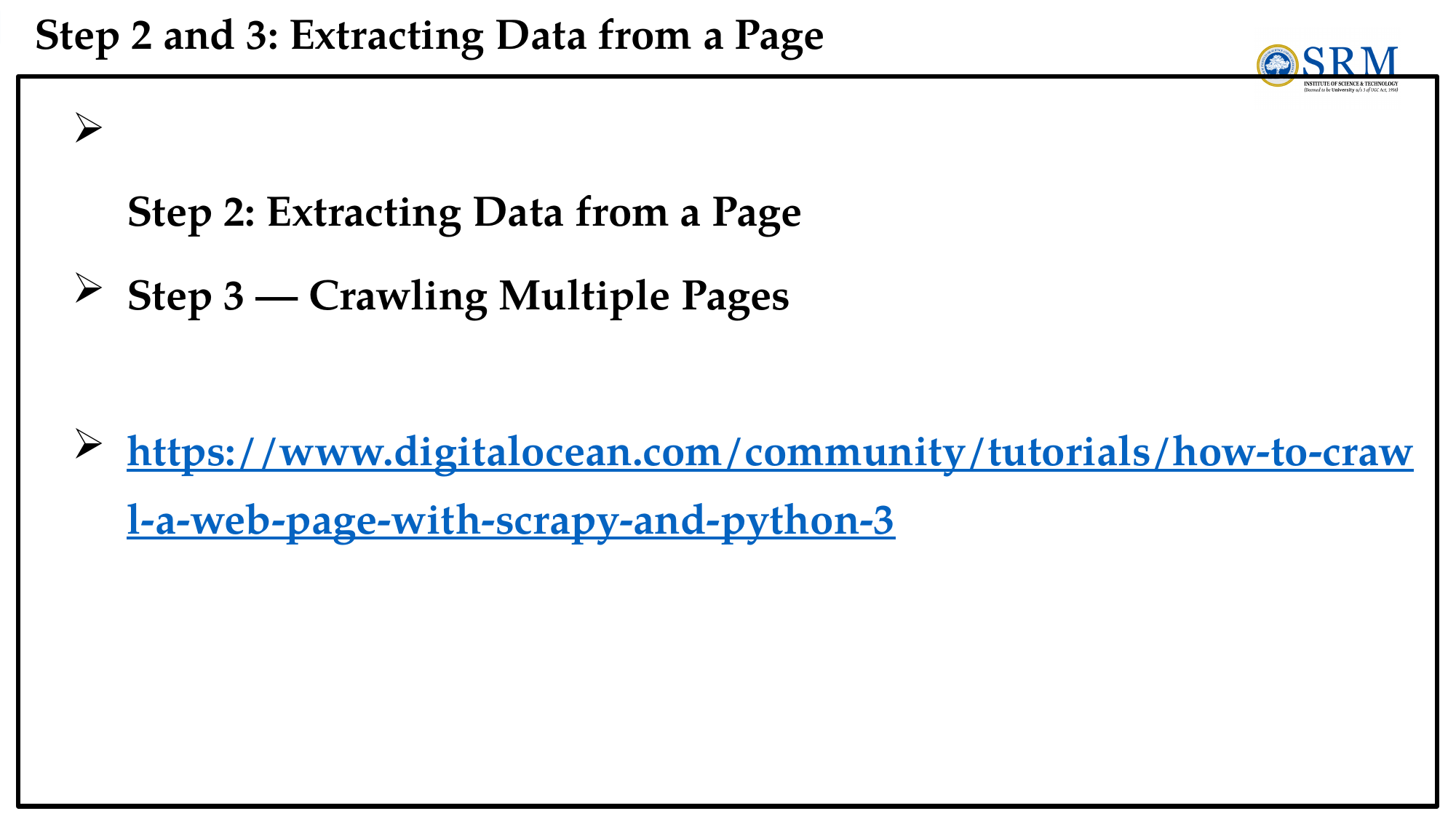

# Step 2 and 3: Extracting Data from a Page

Step 2: Extracting Data from a Page
Step 3 — Crawling Multiple Pages

https://www.digitalocean.com/community/tutorials/how-to-crawl-a-web-page-with-scrapy-and-python-3